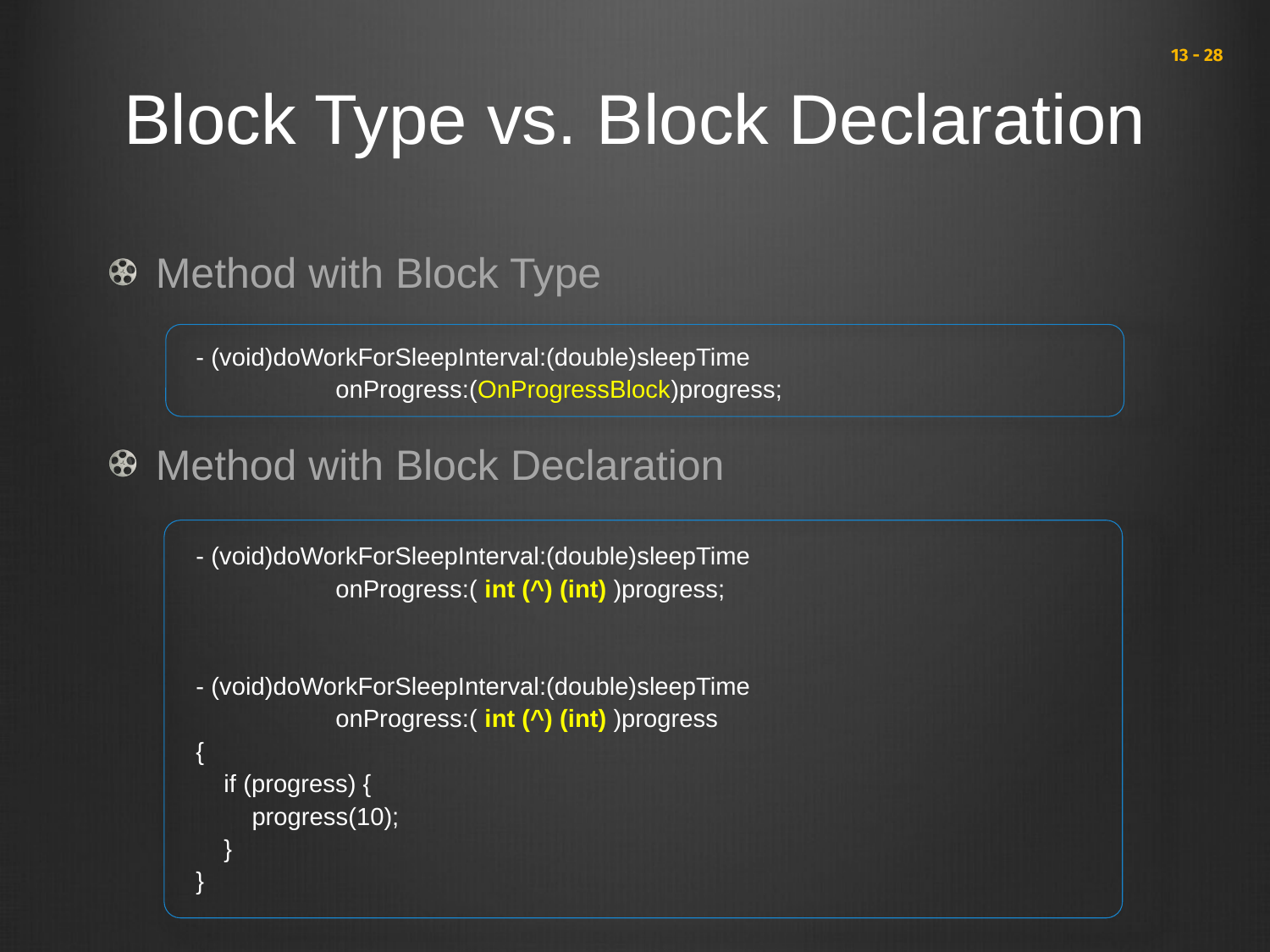

# Block Type vs. Block Declaration
 13 - 28
Method with Block Type

Method with Block Declaration

- (void)doWorkForSleepInterval:(double)sleepTime
                    onProgress:(OnProgressBlock)progress;

- (void)doWorkForSleepInterval:(double)sleepTime
                    onProgress:( int (^) (int) )progress;

- (void)doWorkForSleepInterval:(double)sleepTime
                    onProgress:( int (^) (int) )progress
{
    if (progress) {
        progress(10);
    }
}